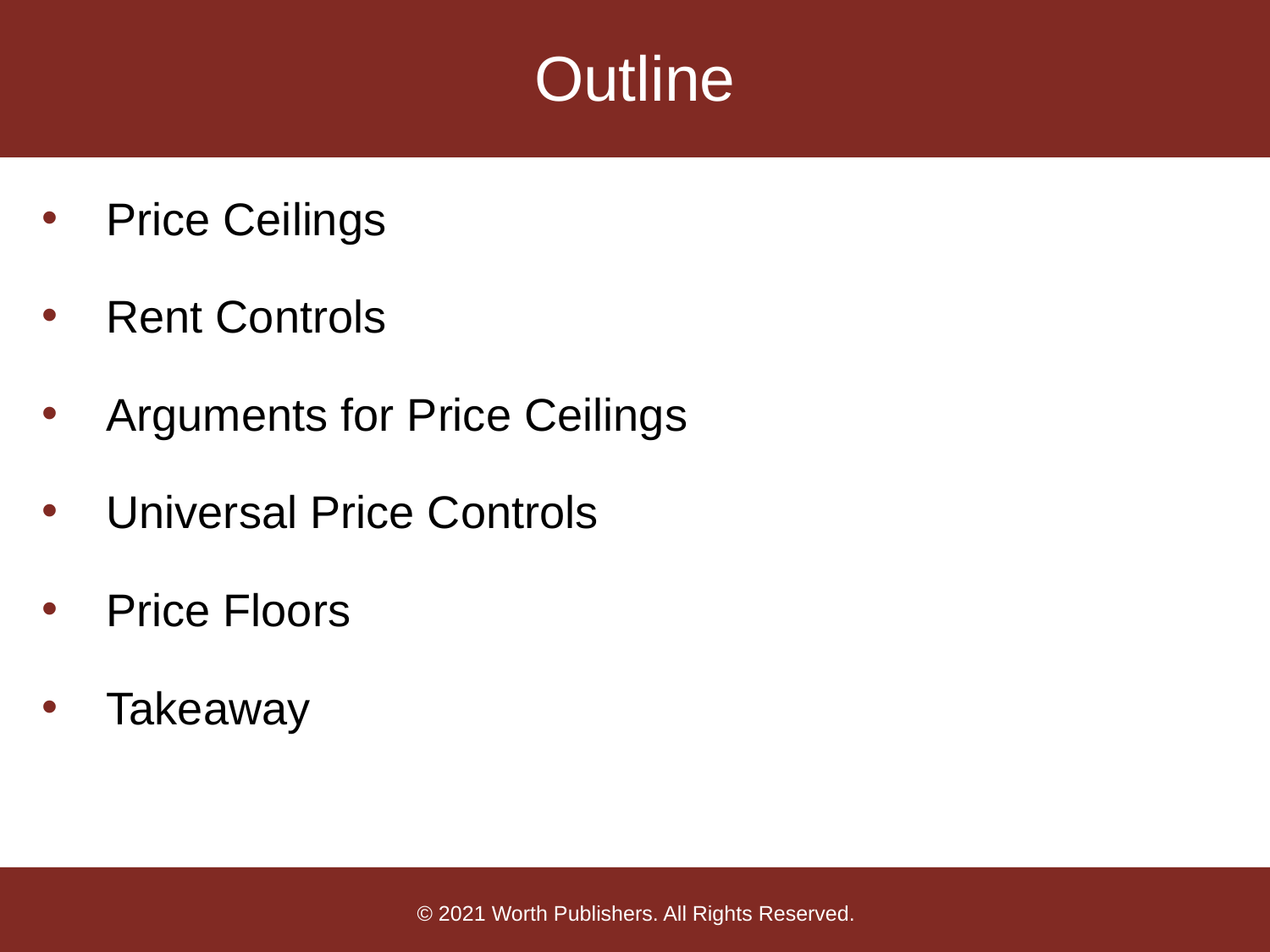

# Outline
Price Ceilings
Rent Controls
Arguments for Price Ceilings
Universal Price Controls
Price Floors
Takeaway